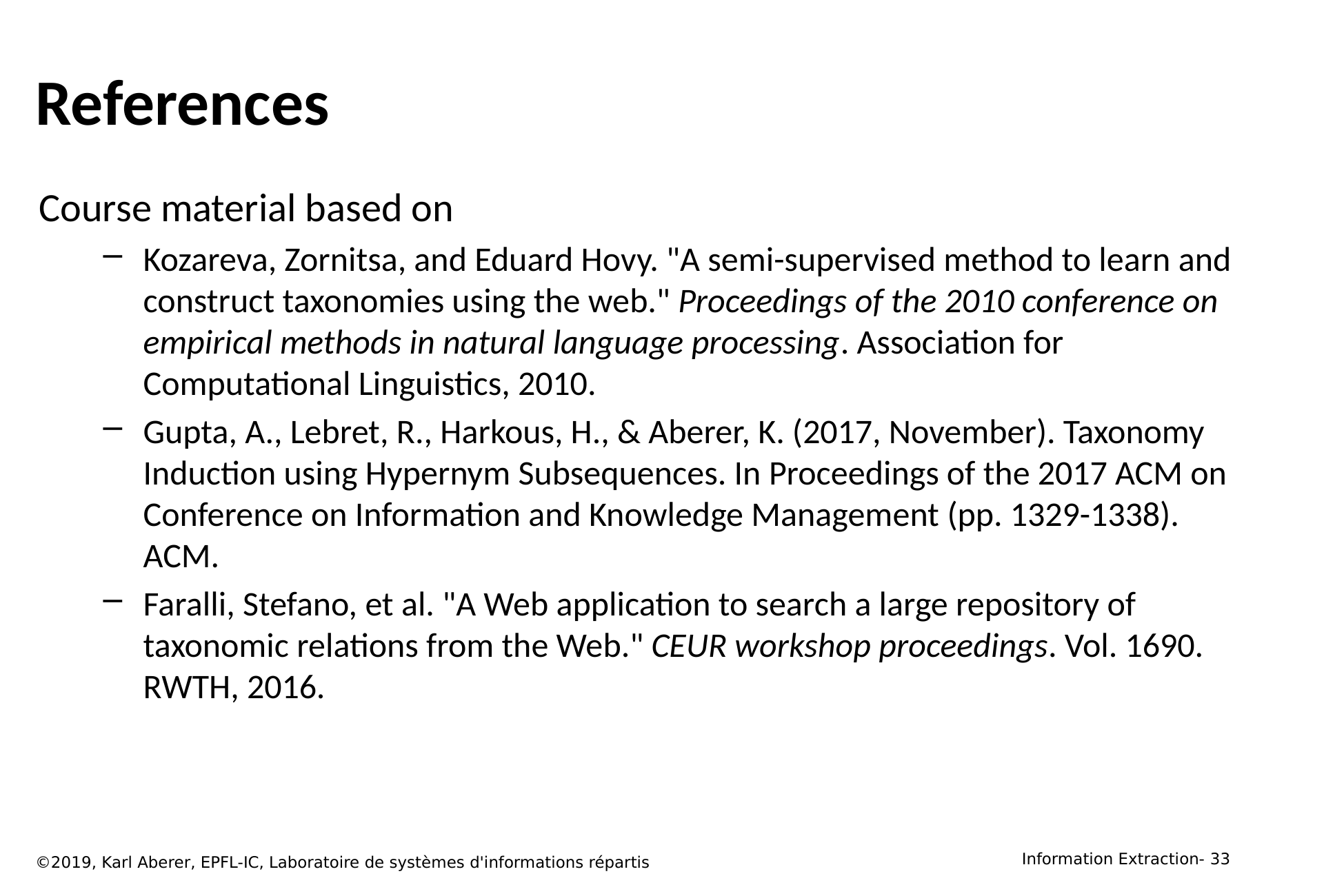

# References
Course material based on
Kozareva, Zornitsa, and Eduard Hovy. "A semi-supervised method to learn and construct taxonomies using the web." Proceedings of the 2010 conference on empirical methods in natural language processing. Association for Computational Linguistics, 2010.
Gupta, A., Lebret, R., Harkous, H., & Aberer, K. (2017, November). Taxonomy Induction using Hypernym Subsequences. In Proceedings of the 2017 ACM on Conference on Information and Knowledge Management (pp. 1329-1338). ACM.
Faralli, Stefano, et al. "A Web application to search a large repository of taxonomic relations from the Web." CEUR workshop proceedings. Vol. 1690. RWTH, 2016.

©2019, Karl Aberer, EPFL-IC, Laboratoire de systèmes d'informations répartis